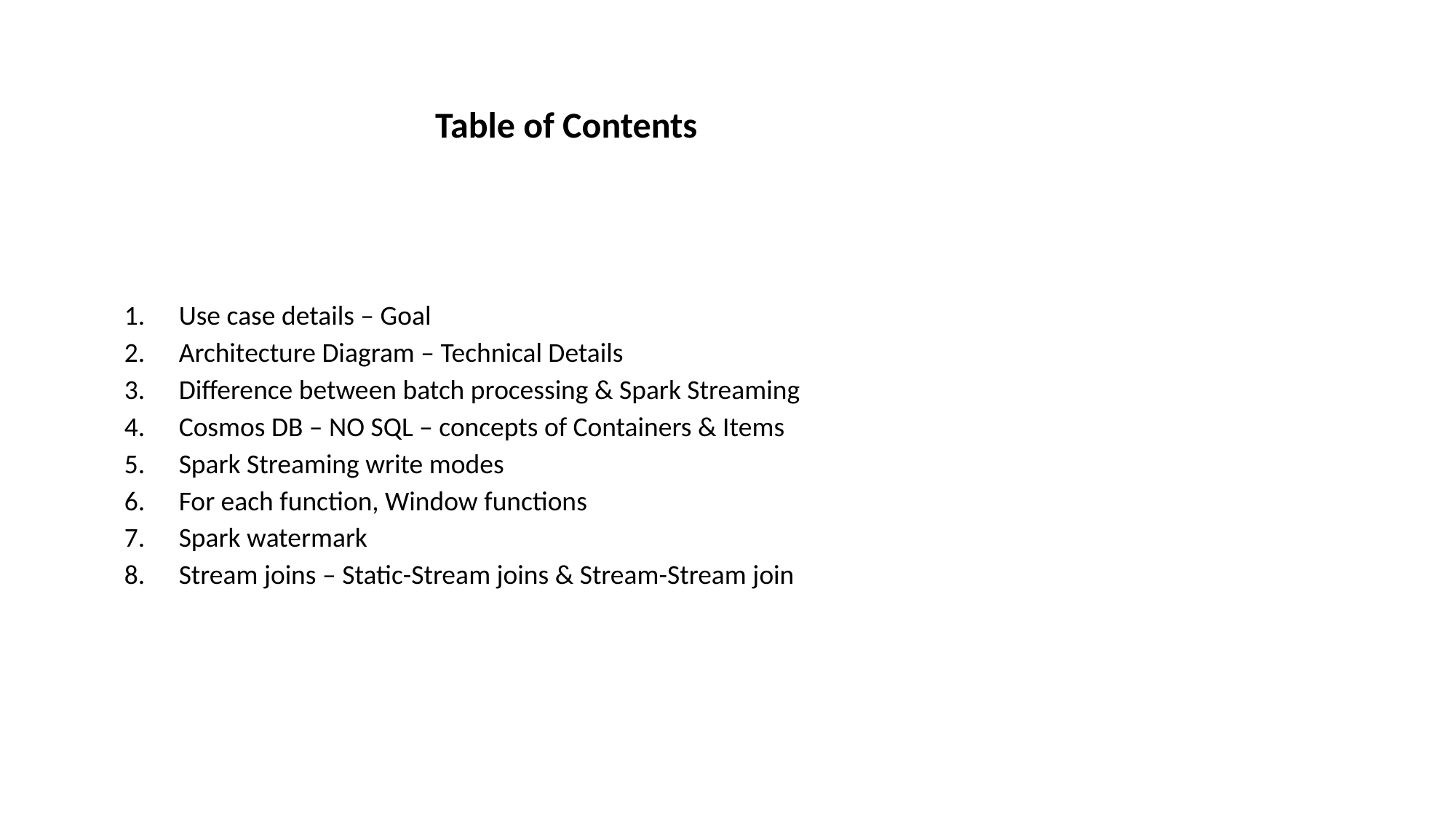

# Table of Contents

Use case details – Goal
Architecture Diagram – Technical Details
Difference between batch processing & Spark Streaming
Cosmos DB – NO SQL – concepts of Containers & Items
Spark Streaming write modes
For each function, Window functions
Spark watermark
Stream joins – Static-Stream joins & Stream-Stream join